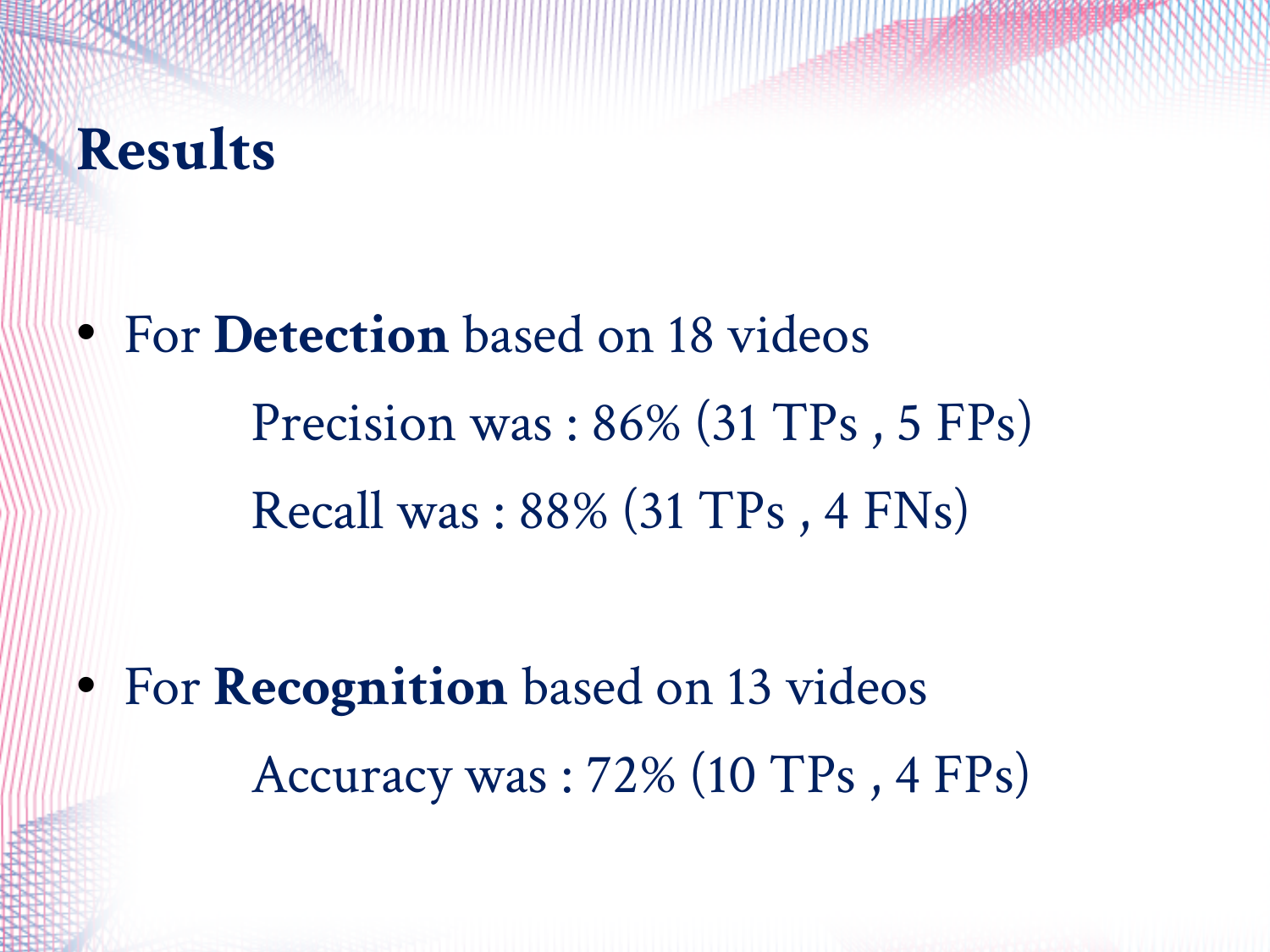

# Results

For Detection based on 18 videos
		Precision was : 86% (31 TPs , 5 FPs)
		Recall was : 88% (31 TPs , 4 FNs)

For Recognition based on 13 videos
		Accuracy was : 72% (10 TPs , 4 FPs)